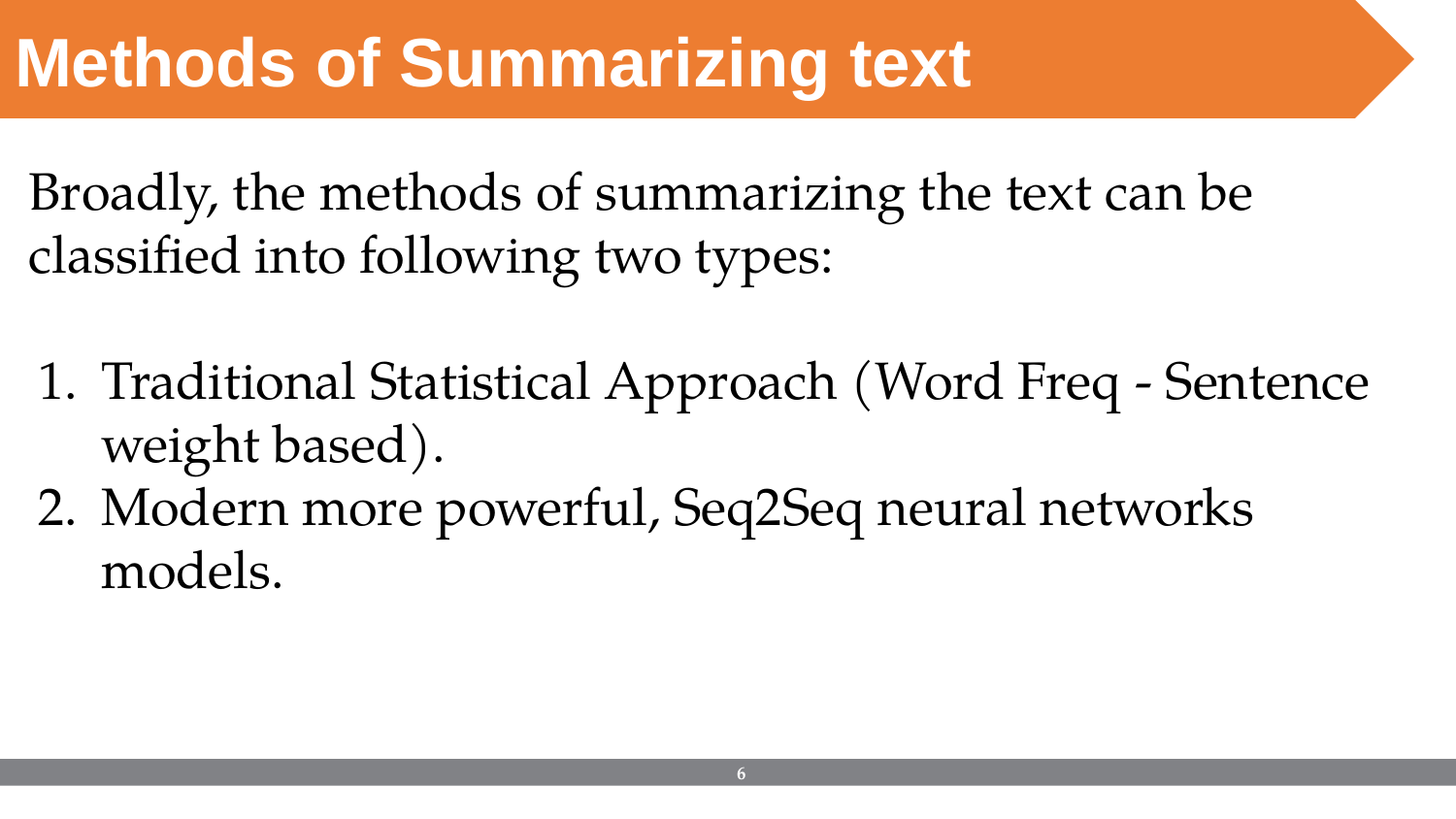

Methods of Summarizing text
Broadly, the methods of summarizing the text can be classified into following two types:

Traditional Statistical Approach (Word Freq - Sentence weight based).
Modern more powerful, Seq2Seq neural networks models.
6